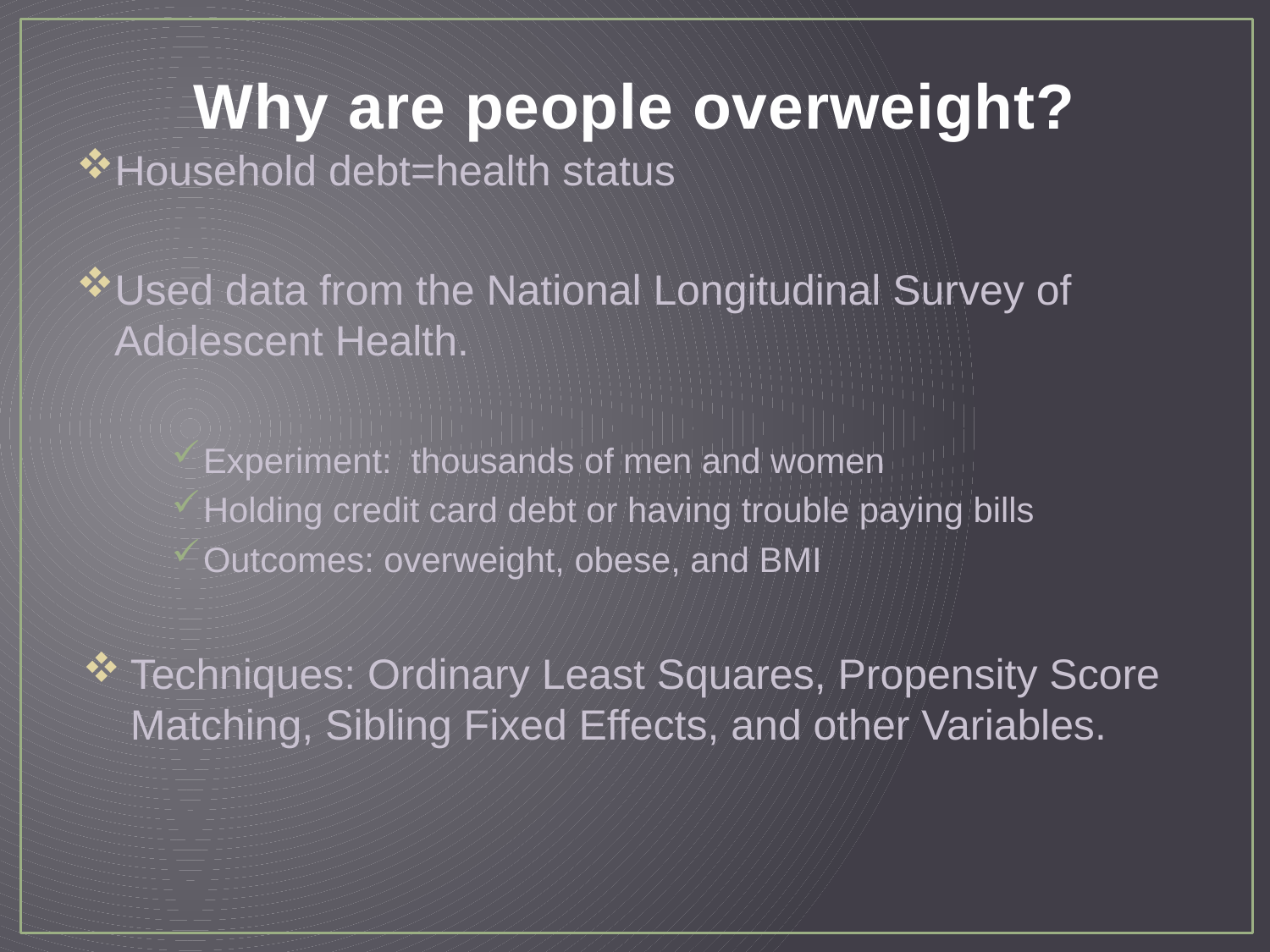

# Why are people overweight?
Household debt=health status

Used data from the National Longitudinal Survey of Adolescent Health.

Experiment:  thousands of men and women
Holding credit card debt or having trouble paying bills
Outcomes: overweight, obese, and BMI

Techniques: Ordinary Least Squares, Propensity Score Matching, Sibling Fixed Effects, and other Variables.